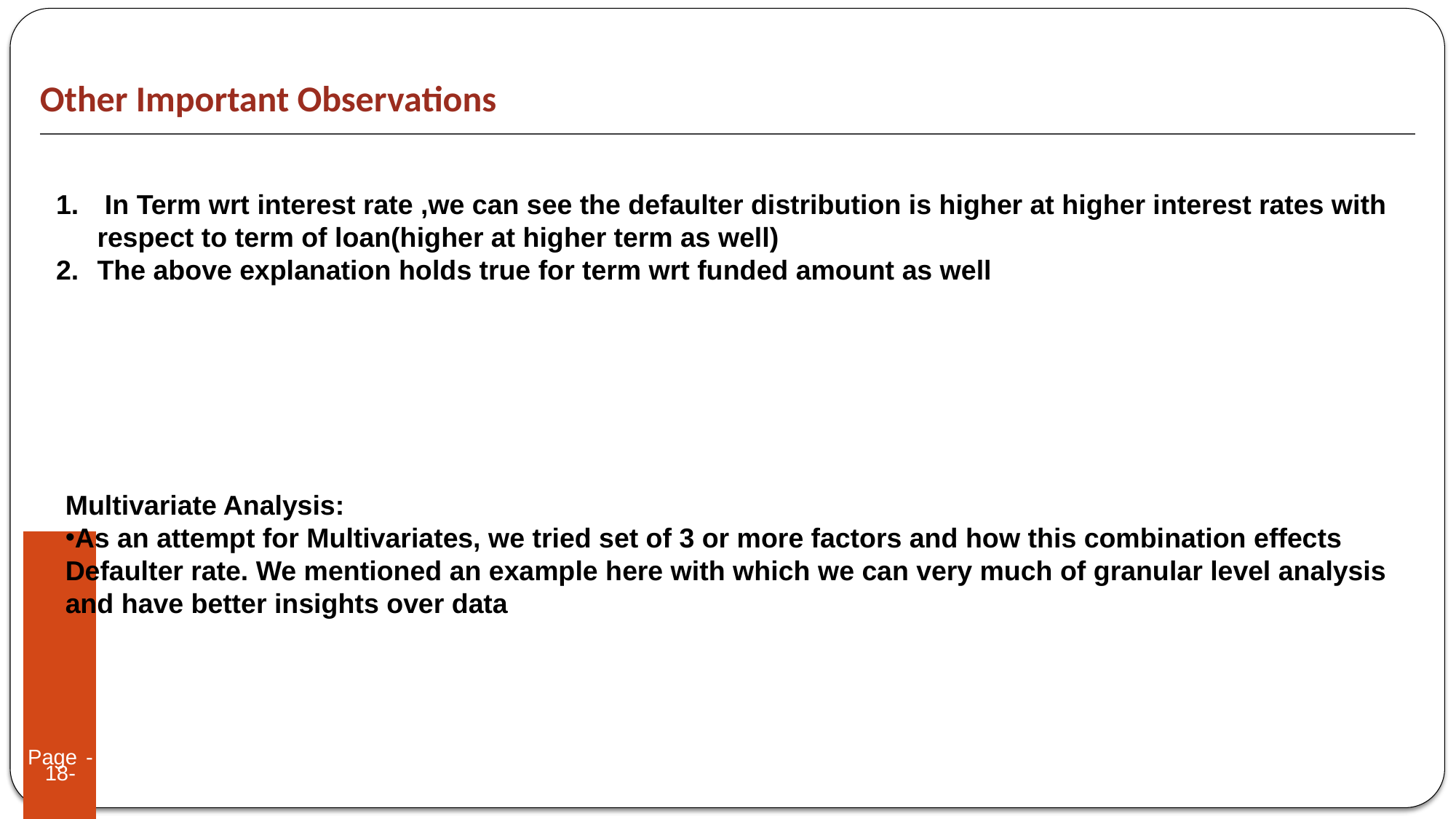

# Other Important Observations

 In Term wrt interest rate ,we can see the defaulter distribution is higher at higher interest rates with respect to term of loan(higher at higher term as well)
The above explanation holds true for term wrt funded amount as well

Multivariate Analysis:
As an attempt for Multivariates, we tried set of 3 or more factors and how this combination effects
Defaulter rate. We mentioned an example here with which we can very much of granular level analysis and have better insights over data
Page -18-